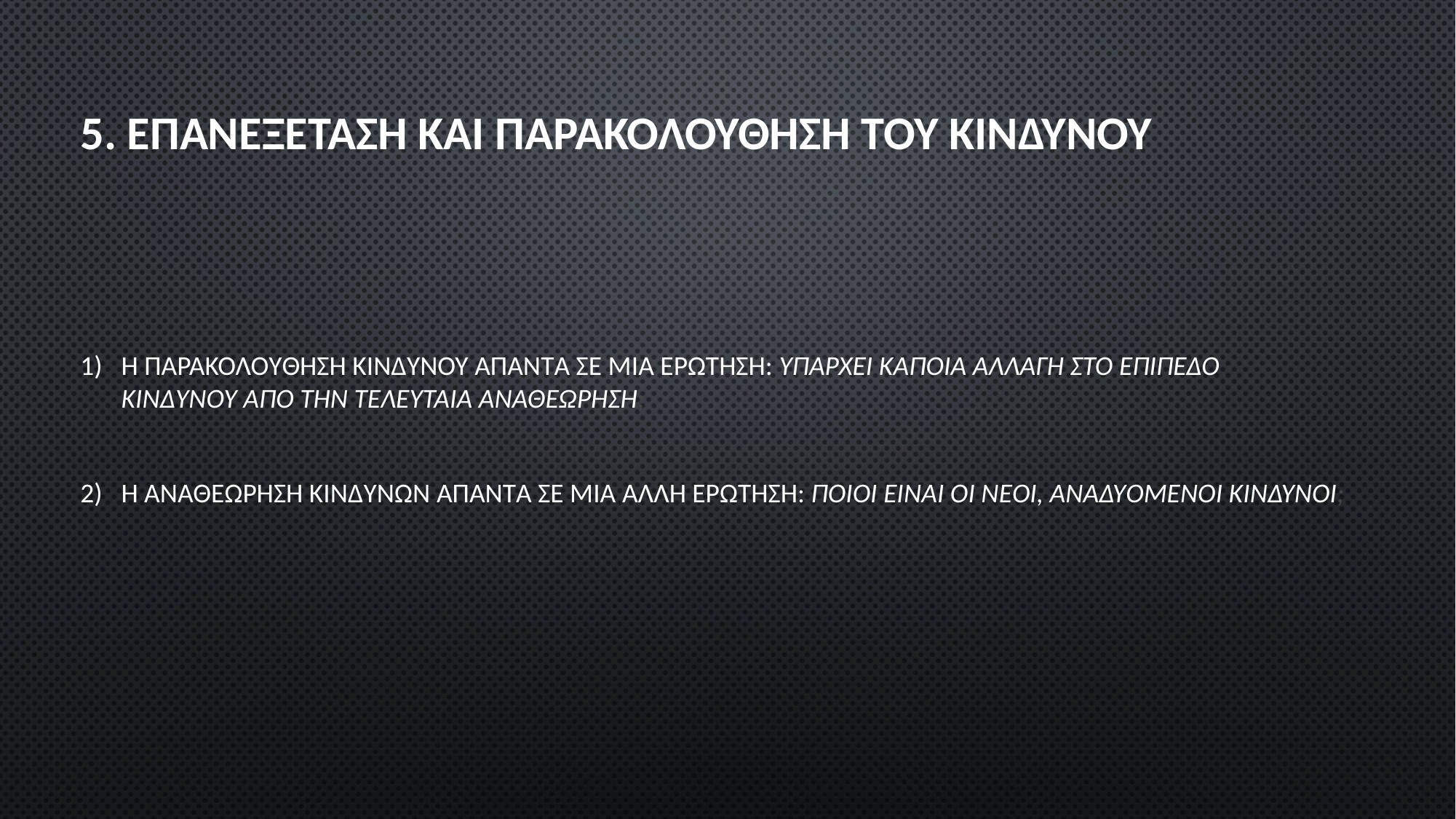

# 5. ΕΠΑΝΕΞΕΤΑΣΗ ΚΑΙ ΠΑΡΑΚΟΛΟΥΘΗΣΗ ΤΟΥ ΚΙΝΔΥΝΟΥ
Η ΠΑΡΑΚΟΛΟΥΘΗΣΗ ΚΙΝΔΥΝΟΥ ΑΠΑΝΤΑ ΣΕ ΜΙΑ ΕΡΩΤΗΣΗ: ΥΠΑΡΧΕΙ ΚΑΠΟΙΑ ΑΛΛΑΓΗ ΣΤΟ ΕΠΙΠΕΔΟ ΚΙΝΔΥΝΟΥ ΑΠΟ ΤΗΝ ΤΕΛΕΥΤΑΙΑ ΑΝΑΘΕΩΡΗΣΗ;

Η ΑΝΑΘΕΩΡΗΣΗ ΚΙΝΔΥΝΩΝ ΑΠΑΝΤΑ ΣΕ ΜΙΑ ΑΛΛΗ ΕΡΩΤΗΣΗ: ΠΟΙΟΙ ΕΙΝΑΙ ΟΙ ΝΕΟΙ, ΑΝΑΔΥΟΜΕΝΟΙ ΚΙΝΔΥΝΟΙ;